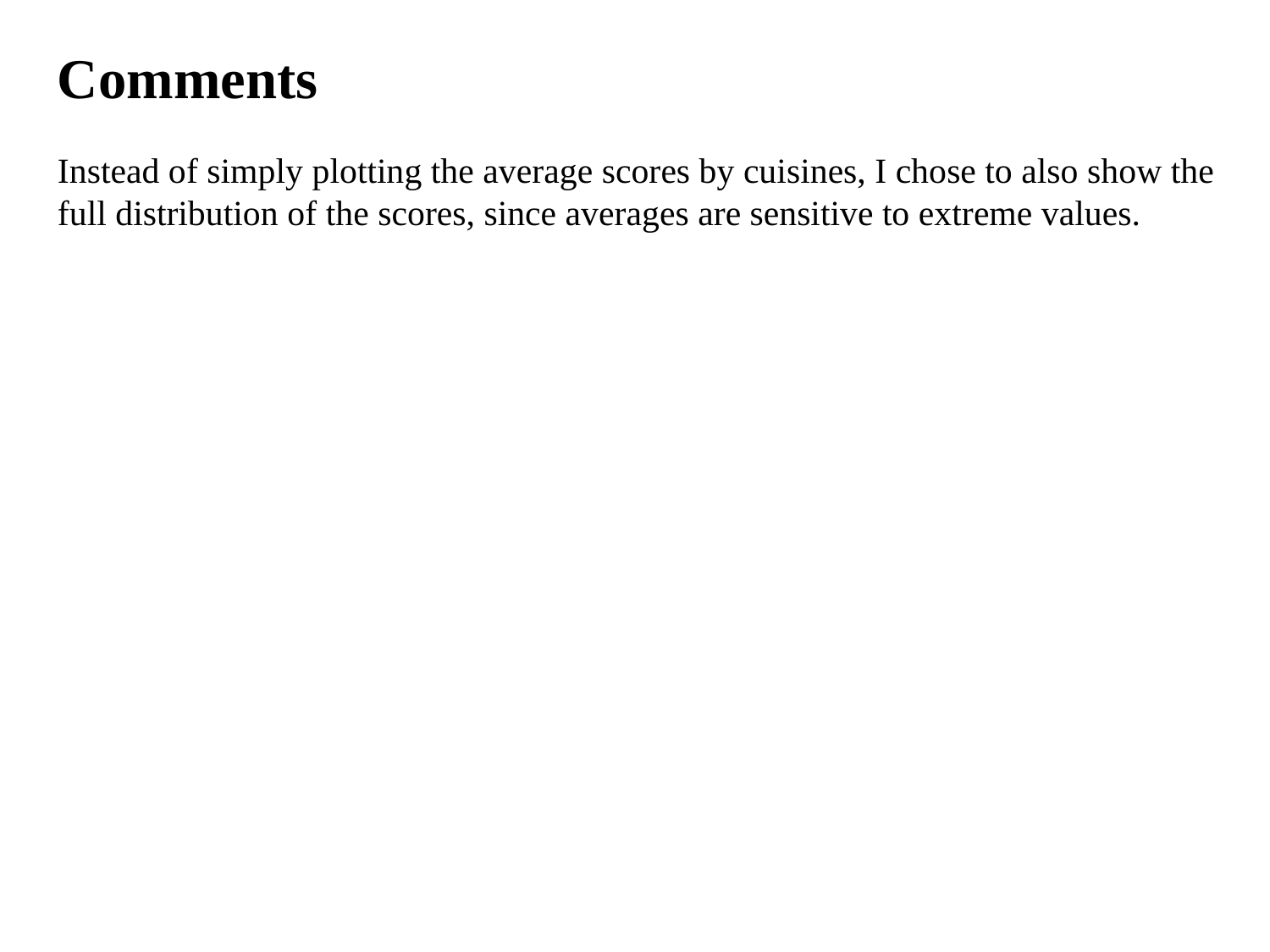

Comments

Instead of simply plotting the average scores by cuisines, I chose to also show the full distribution of the scores, since averages are sensitive to extreme values.